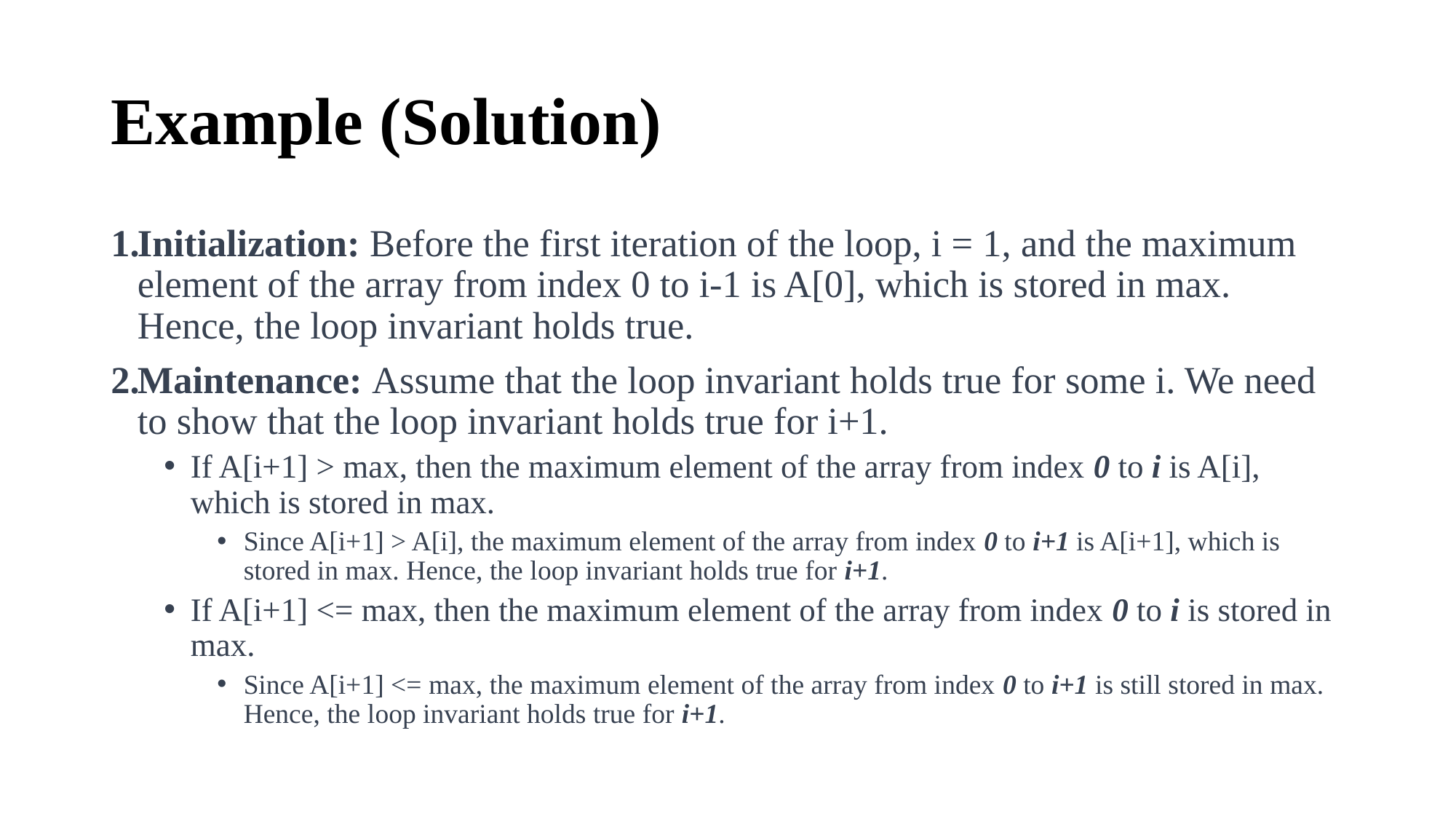

# Example (Solution)
Initialization: Before the first iteration of the loop, i = 1, and the maximum element of the array from index 0 to i-1 is A[0], which is stored in max. Hence, the loop invariant holds true.
Maintenance: Assume that the loop invariant holds true for some i. We need to show that the loop invariant holds true for i+1.
If A[i+1] > max, then the maximum element of the array from index 0 to i is A[i], which is stored in max.
Since A[i+1] > A[i], the maximum element of the array from index 0 to i+1 is A[i+1], which is stored in max. Hence, the loop invariant holds true for i+1.
If A[i+1] <= max, then the maximum element of the array from index 0 to i is stored in max.
Since A[i+1] <= max, the maximum element of the array from index 0 to i+1 is still stored in max. Hence, the loop invariant holds true for i+1.